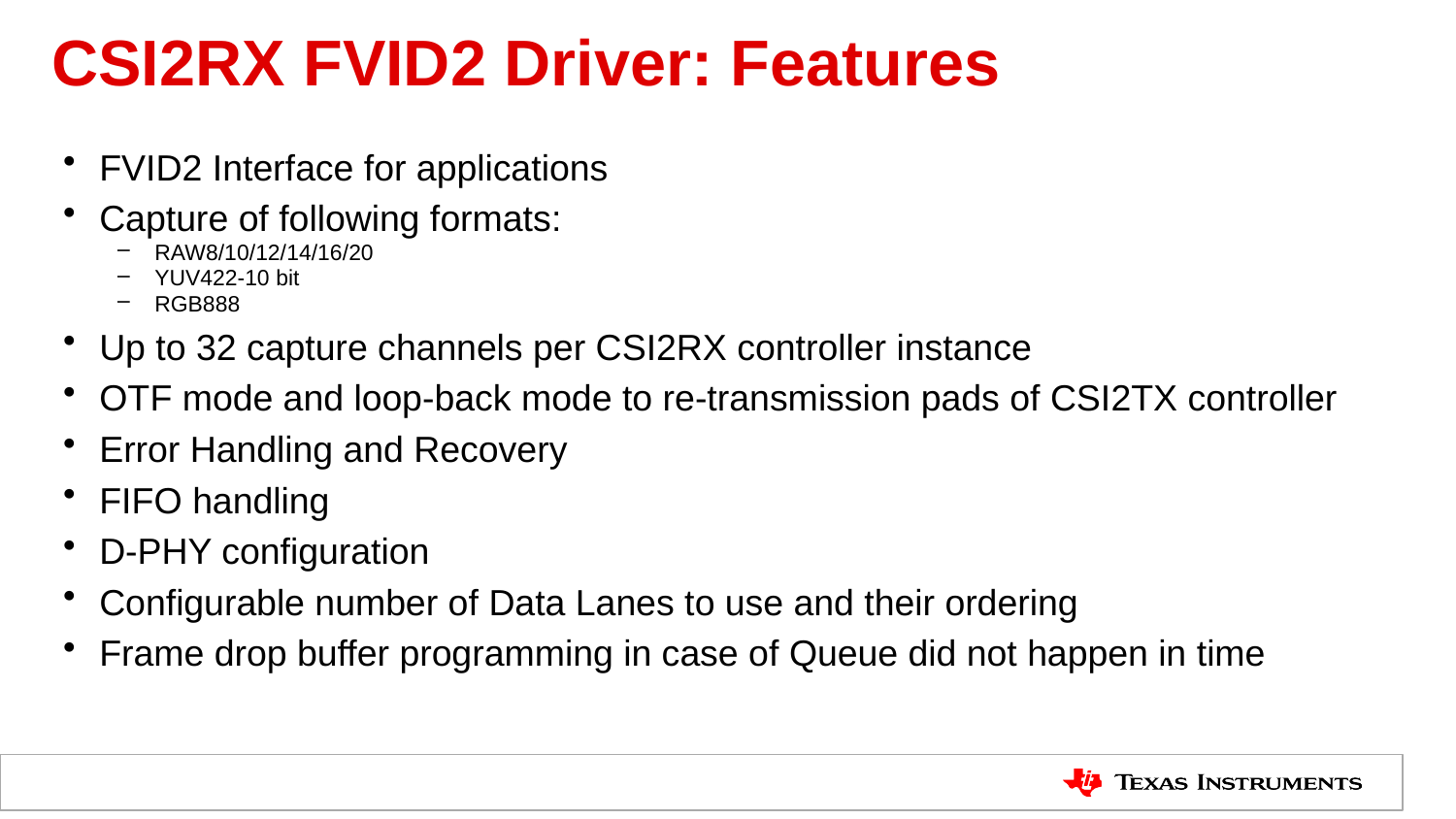

# CSI2RX FVID2 Driver: Features
FVID2 Interface for applications
Capture of following formats:
RAW8/10/12/14/16/20
YUV422-10 bit
RGB888
Up to 32 capture channels per CSI2RX controller instance
OTF mode and loop-back mode to re-transmission pads of CSI2TX controller
Error Handling and Recovery
FIFO handling
D-PHY configuration
Configurable number of Data Lanes to use and their ordering
Frame drop buffer programming in case of Queue did not happen in time